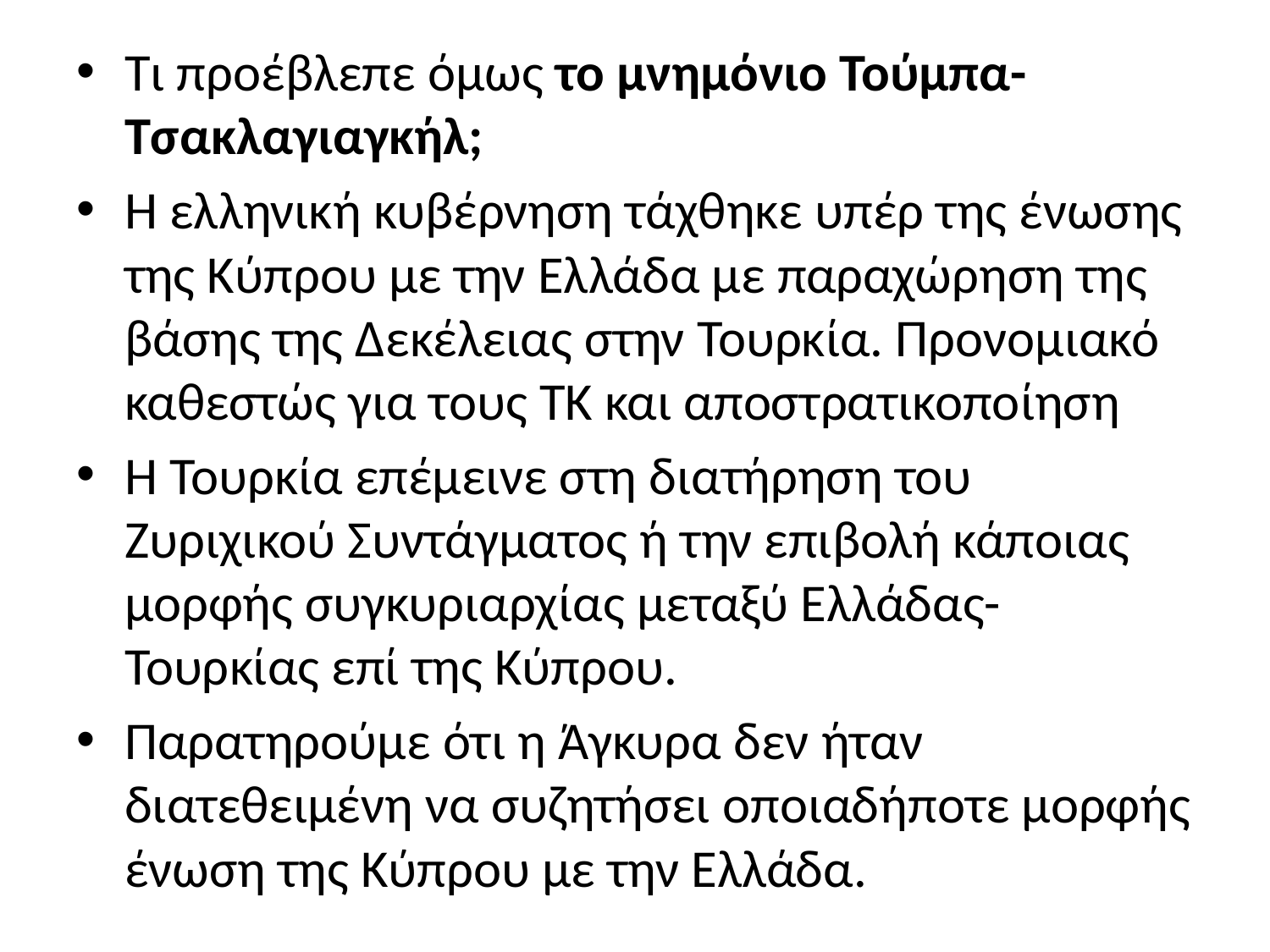

Τι προέβλεπε όμως το μνημόνιο Τούμπα-Τσακλαγιαγκήλ;
Η ελληνική κυβέρνηση τάχθηκε υπέρ της ένωσης της Κύπρου με την Ελλάδα με παραχώρηση της βάσης της Δεκέλειας στην Τουρκία. Προνομιακό καθεστώς για τους ΤΚ και αποστρατικοποίηση
Η Τουρκία επέμεινε στη διατήρηση του Ζυριχικού Συντάγματος ή την επιβολή κάποιας μορφής συγκυριαρχίας μεταξύ Ελλάδας- Τουρκίας επί της Κύπρου.
Παρατηρούμε ότι η Άγκυρα δεν ήταν διατεθειμένη να συζητήσει οποιαδήποτε μορφής ένωση της Κύπρου με την Ελλάδα.